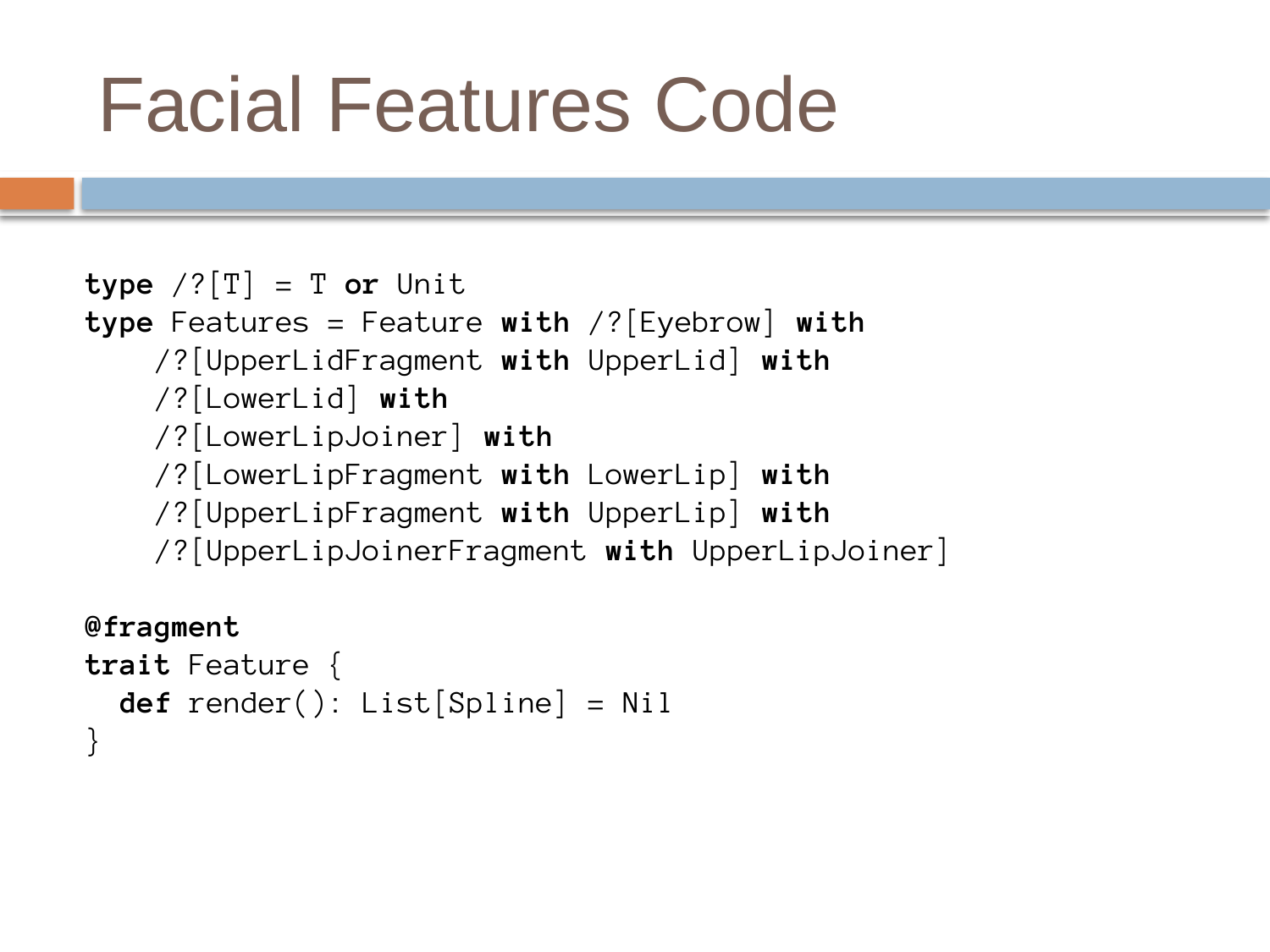

# Facial Features Code
type /?[T] = T or Unit
type Features = Feature with /?[Eyebrow] with
    /?[UpperLidFragment with UpperLid] with
    /?[LowerLid] with
    /?[LowerLipJoiner] with
    /?[LowerLipFragment with LowerLip] with
    /?[UpperLipFragment with UpperLip] with
    /?[UpperLipJoinerFragment with UpperLipJoiner]

@fragment
trait Feature {
  def render(): List[Spline] = Nil
}